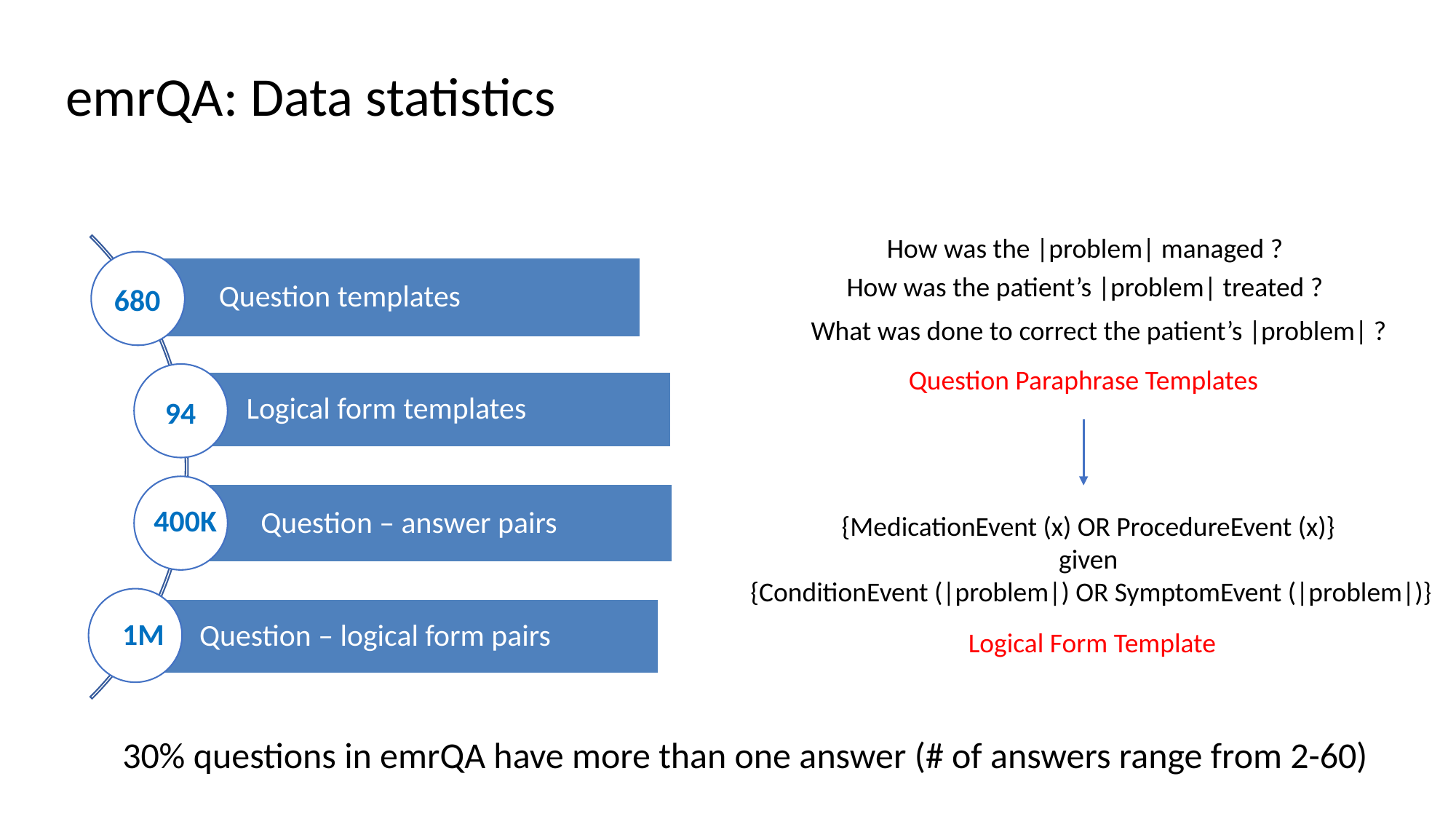

# emrQA: Data statistics
Question templates
Logical form templates
Question – answer pairs
Question – logical form pairs
How was the |problem| managed ?
How was the patient’s |problem| treated ?
680
What was done to correct the patient’s |problem| ?
Question Paraphrase Templates
94
400K
{MedicationEvent (x) OR ProcedureEvent (x)}
given
{ConditionEvent (|problem|) OR SymptomEvent (|problem|)}
1M
Logical Form Template
30% questions in emrQA have more than one answer (# of answers range from 2-60)